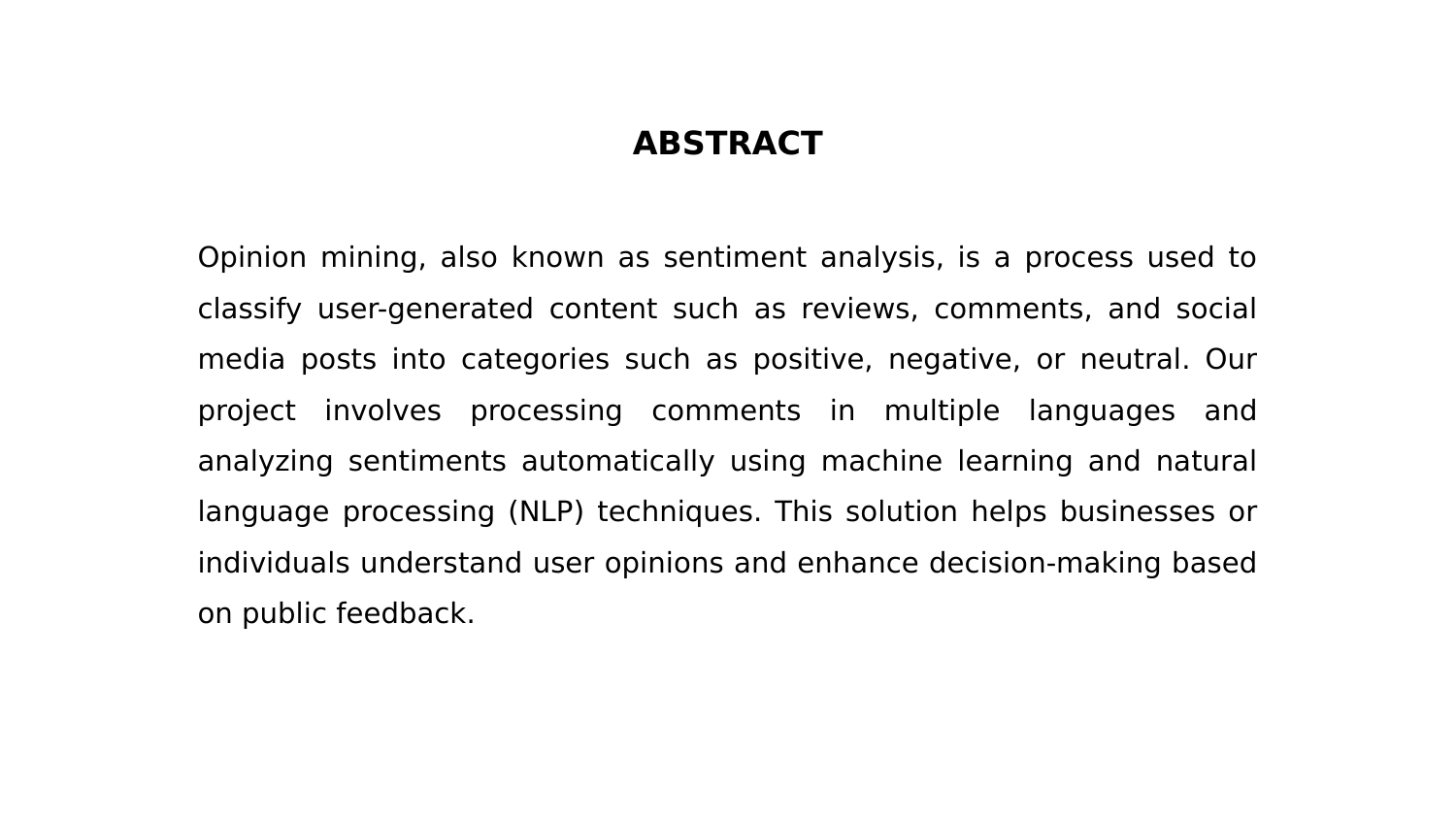

ABSTRACT
Opinion mining, also known as sentiment analysis, is a process used to classify user-generated content such as reviews, comments, and social media posts into categories such as positive, negative, or neutral. Our project involves processing comments in multiple languages and analyzing sentiments automatically using machine learning and natural language processing (NLP) techniques. This solution helps businesses or individuals understand user opinions and enhance decision-making based on public feedback.